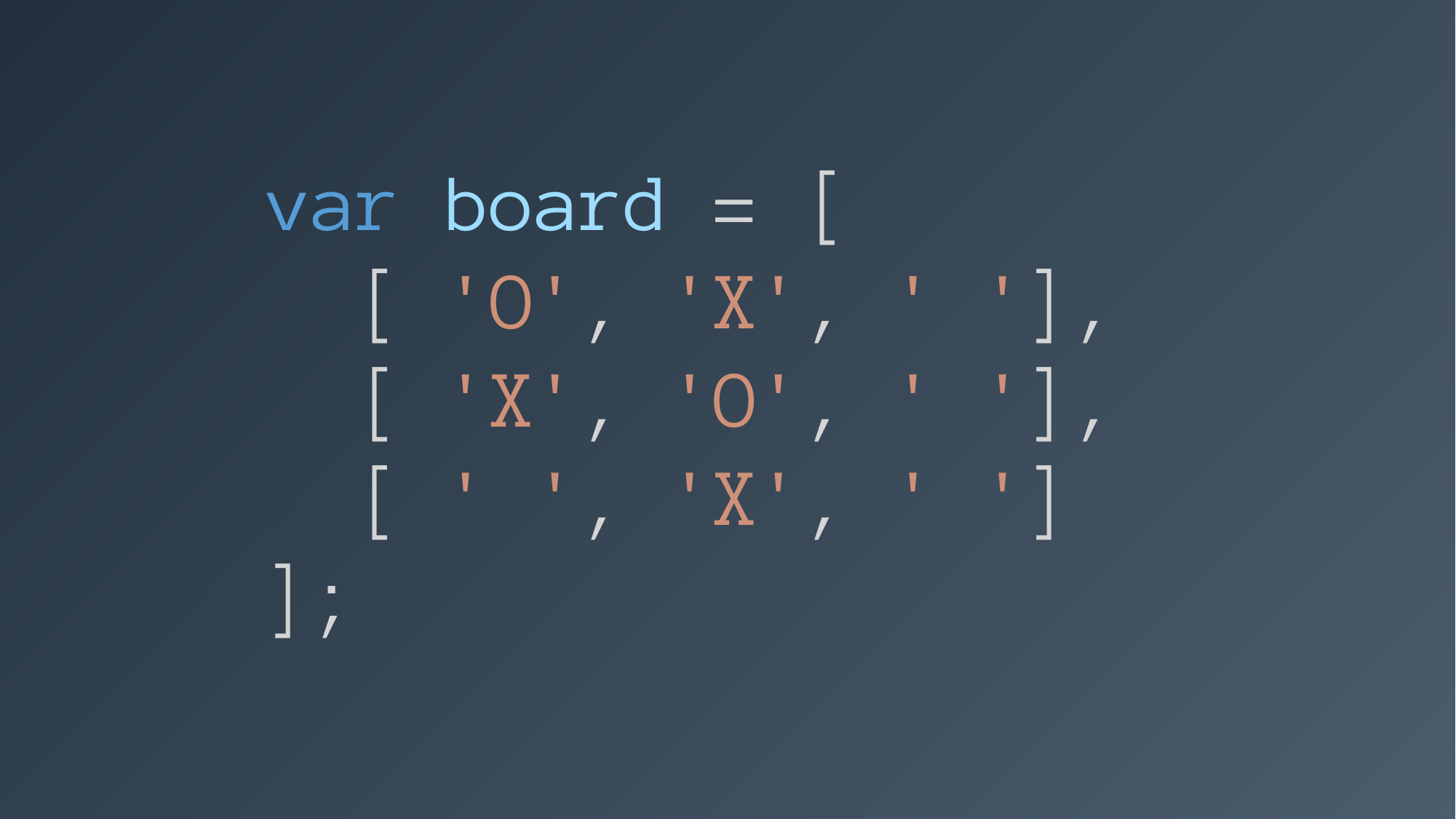

var board = [
  [ 'O', 'X', ' '],
  [ 'X', 'O', ' '],
  [ ' ', 'X', ' ']
];